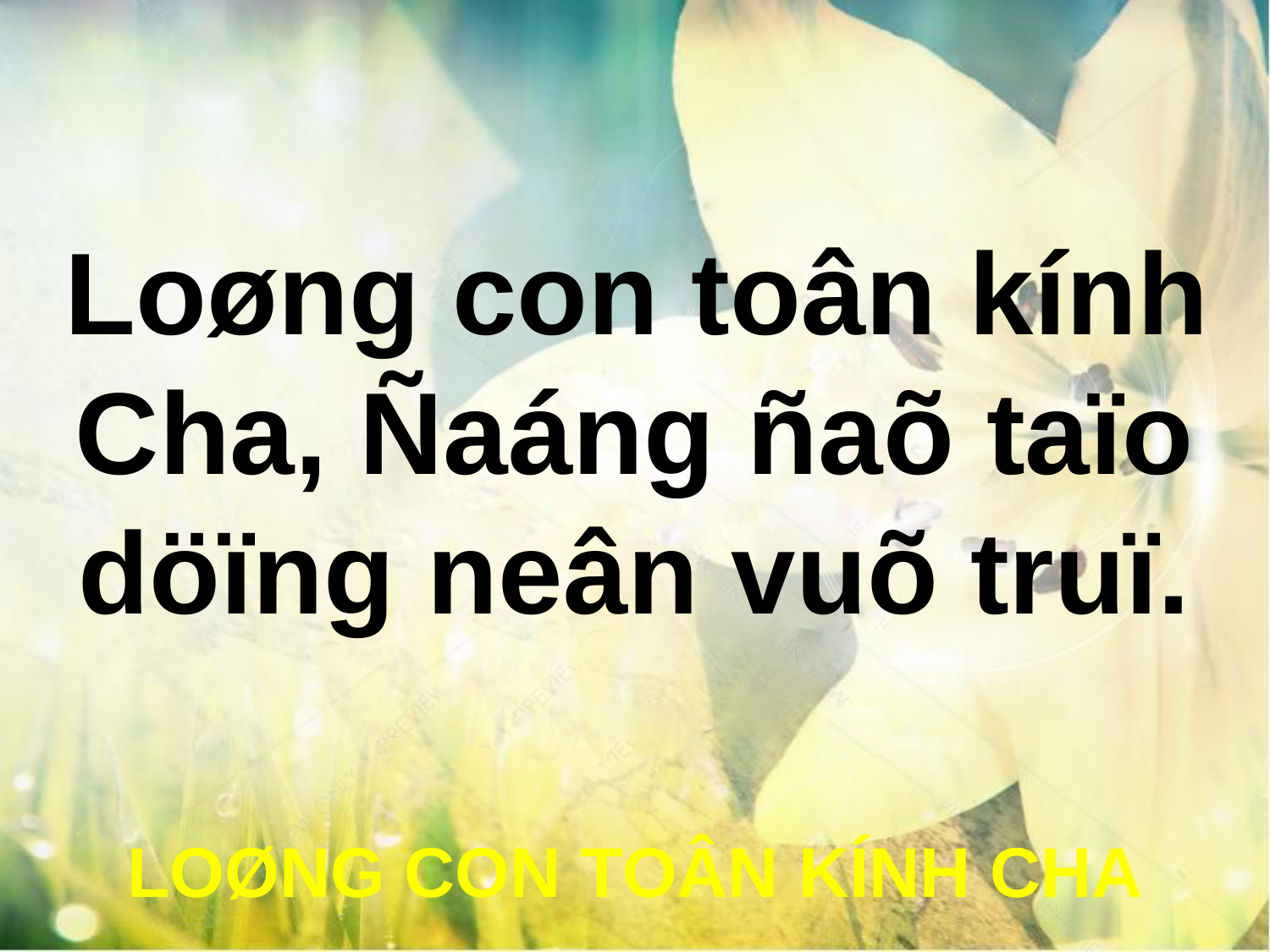

Loøng con toân kính
Cha, Ñaáng ñaõ taïo
döïng neân vuõ truï.
LOØNG CON TOÂN KÍNH CHA